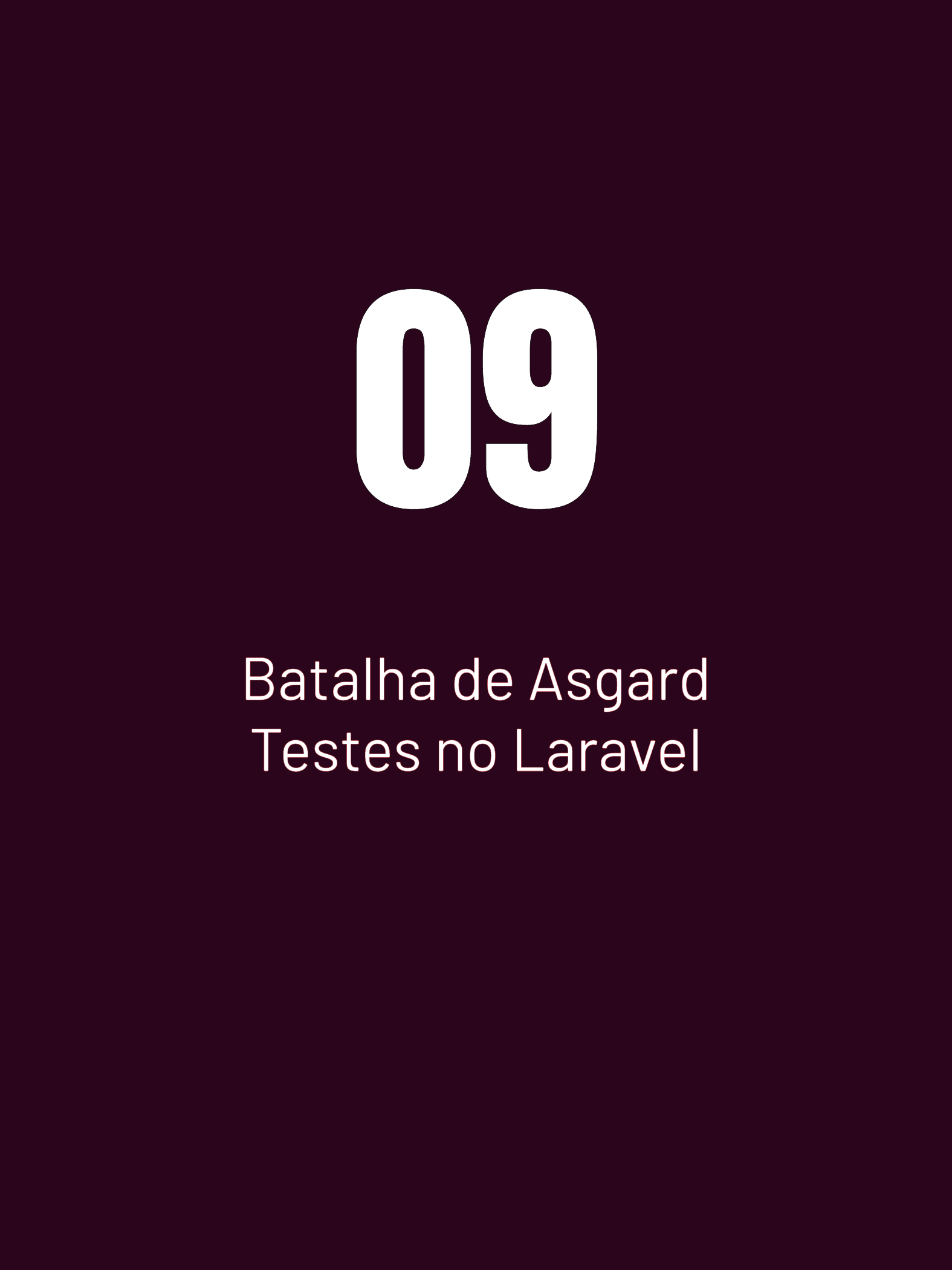

09
Batalha de Asgard
Testes no Laravel
Cavaleiros do Laravel - Angélica Resende